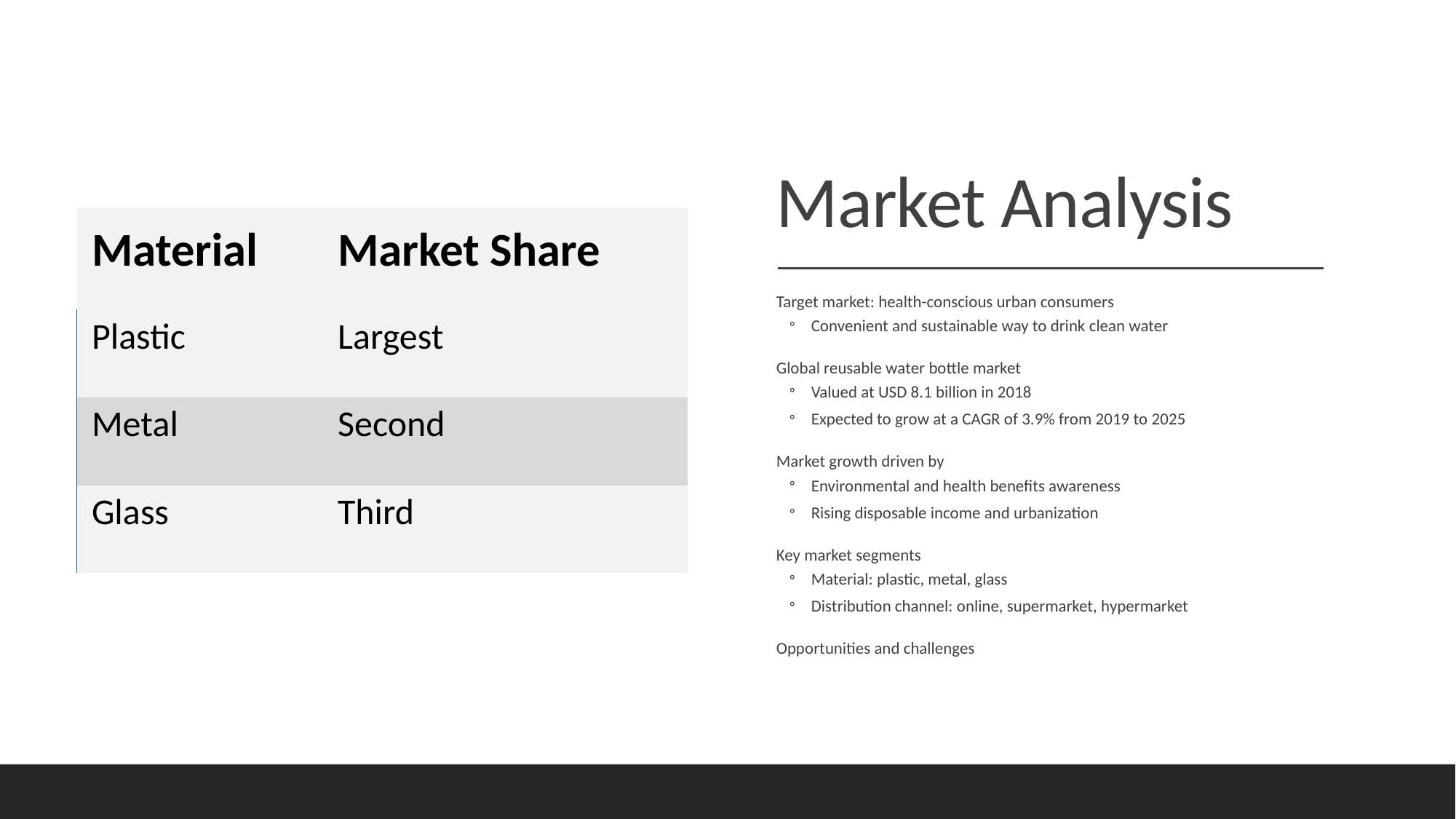

# Market Analysis
| Material | Market Share |
| --- | --- |
| Plastic | Largest |
| Metal | Second |
| Glass | Third |
Target market: health-conscious urban consumers
Convenient and sustainable way to drink clean water
Global reusable water bottle market
Valued at USD 8.1 billion in 2018
Expected to grow at a CAGR of 3.9% from 2019 to 2025
Market growth driven by
Environmental and health benefits awareness
Rising disposable income and urbanization
Key market segments
Material: plastic, metal, glass
Distribution channel: online, supermarket, hypermarket
Opportunities and challenges